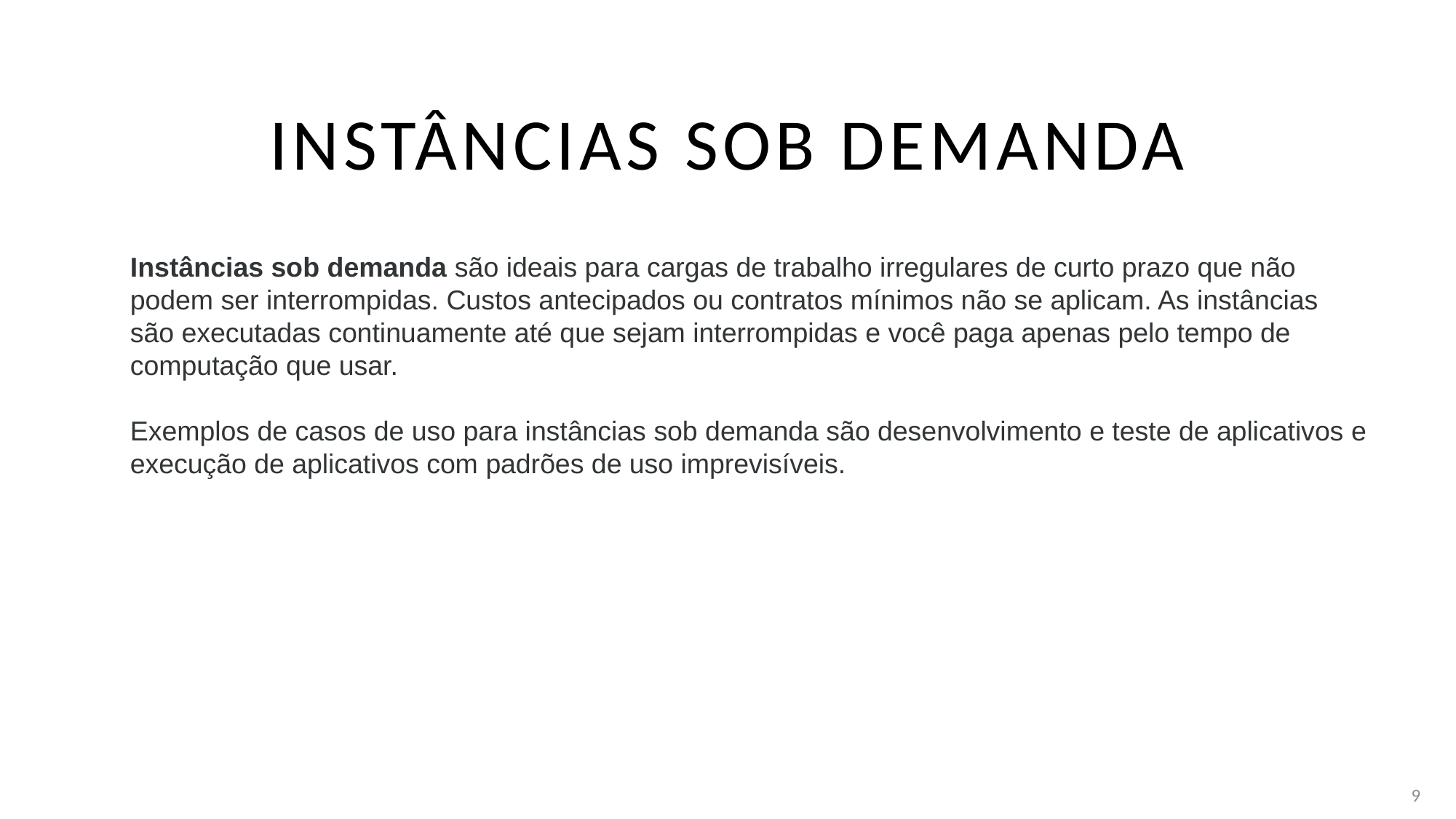

# Instâncias sob demanda
Instâncias sob demanda são ideais para cargas de trabalho irregulares de curto prazo que não podem ser interrompidas. Custos antecipados ou contratos mínimos não se aplicam. As instâncias são executadas continuamente até que sejam interrompidas e você paga apenas pelo tempo de computação que usar.
Exemplos de casos de uso para instâncias sob demanda são desenvolvimento e teste de aplicativos e execução de aplicativos com padrões de uso imprevisíveis.
9